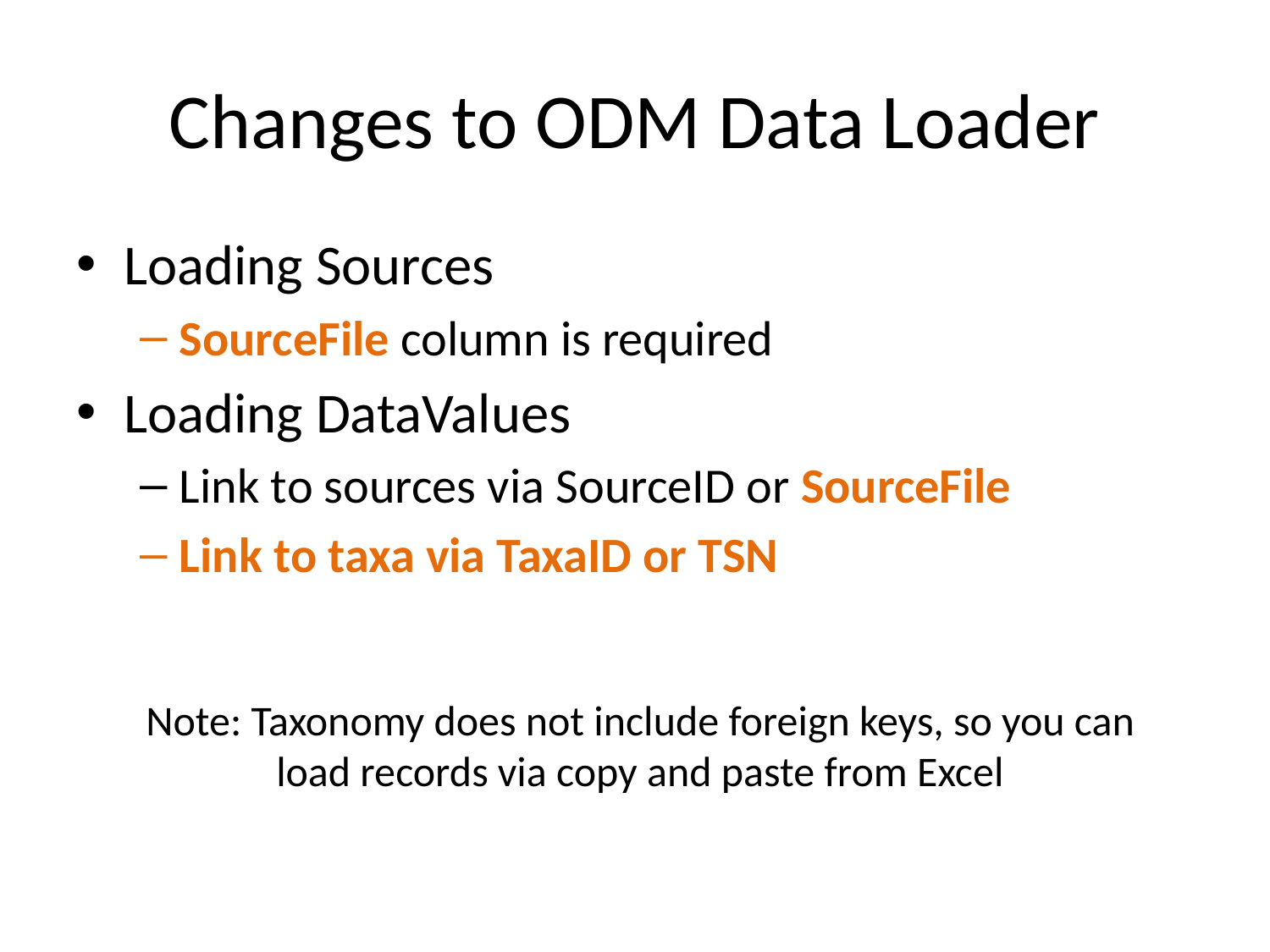

# Changes to ODM Data Loader
Loading Sources
SourceFile column is required
Loading DataValues
Link to sources via SourceID or SourceFile
Link to taxa via TaxaID or TSN
Note: Taxonomy does not include foreign keys, so you can load records via copy and paste from Excel